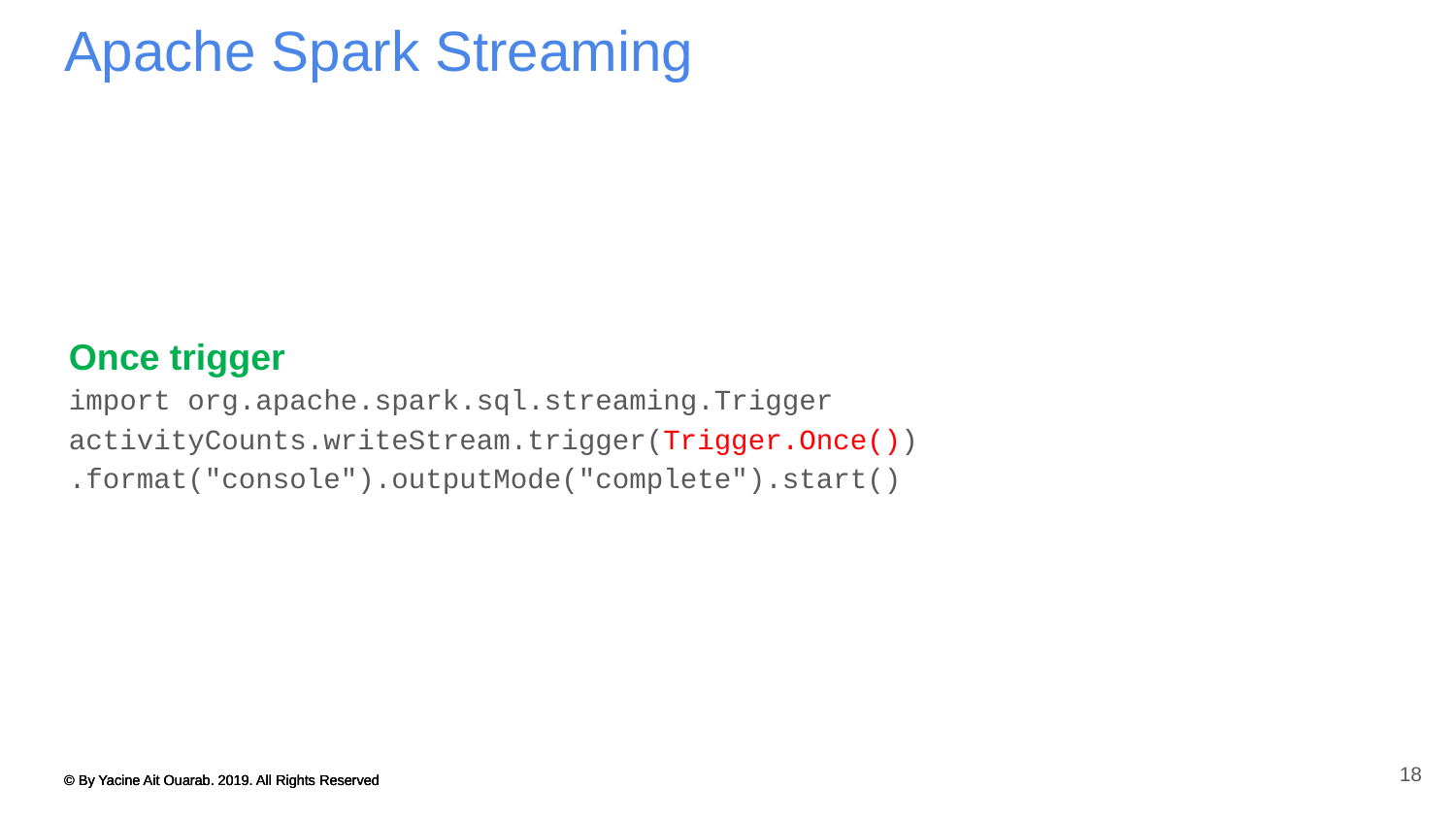

# Apache Spark Streaming

Once trigger
import org.apache.spark.sql.streaming.Trigger activityCounts.writeStream.trigger(Trigger.Once())
.format("console").outputMode("complete").start()
18